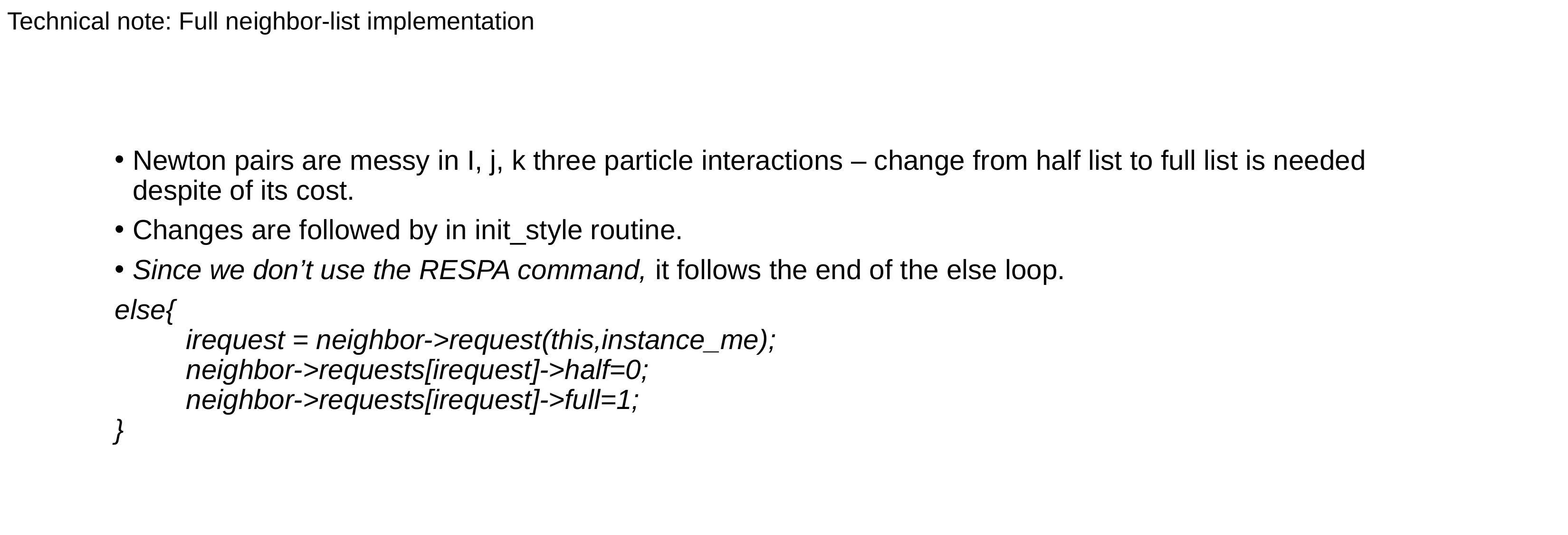

Technical note: Full neighbor-list implementation
Newton pairs are messy in I, j, k three particle interactions – change from half list to full list is needed despite of its cost.
Changes are followed by in init_style routine.
Since we don’t use the RESPA command, it follows the end of the else loop.
else{
	irequest = neighbor->request(this,instance_me);
	neighbor->requests[irequest]->half=0;
	neighbor->requests[irequest]->full=1;
}